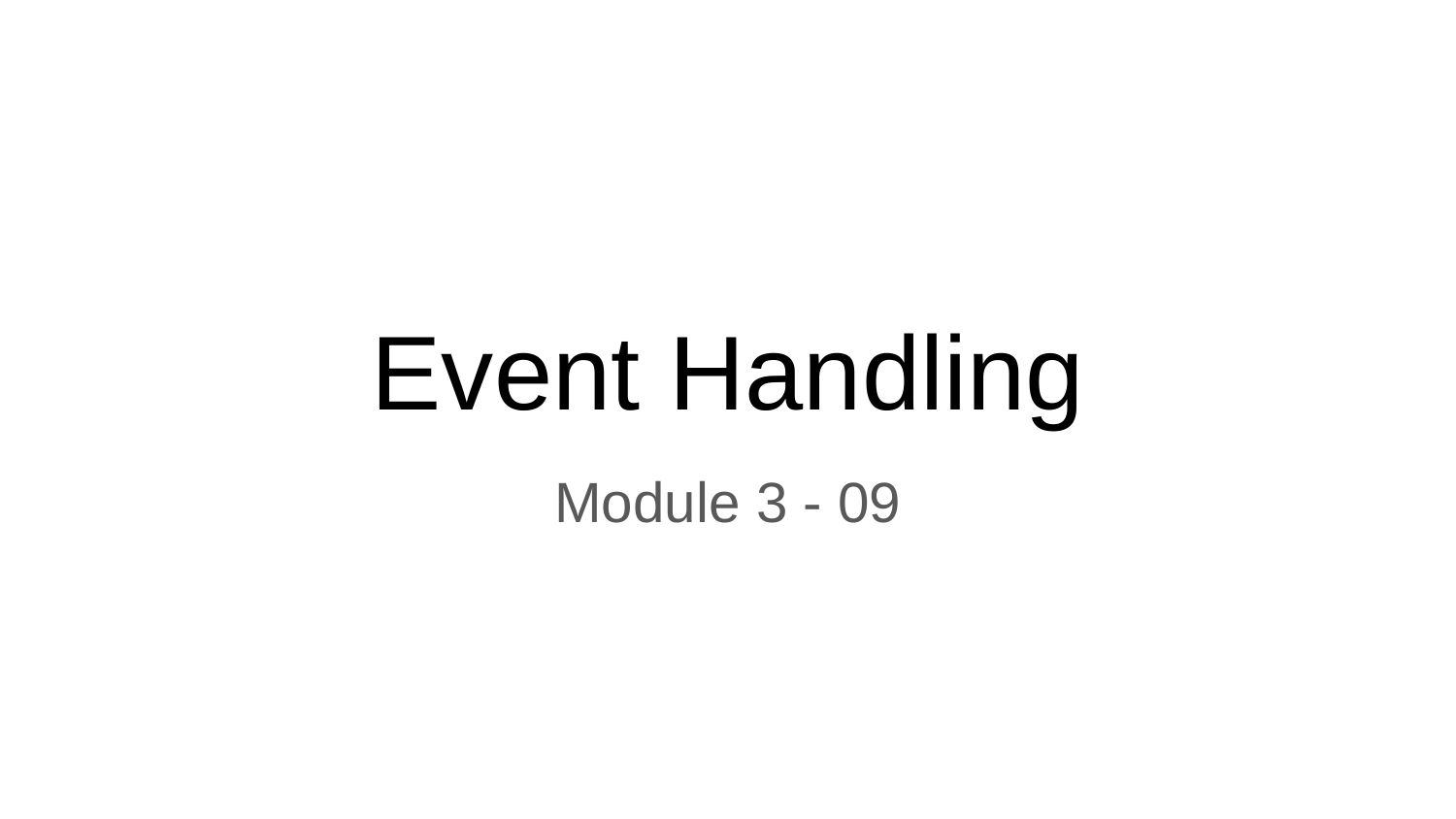

# Event Handling
Module 3 - 09